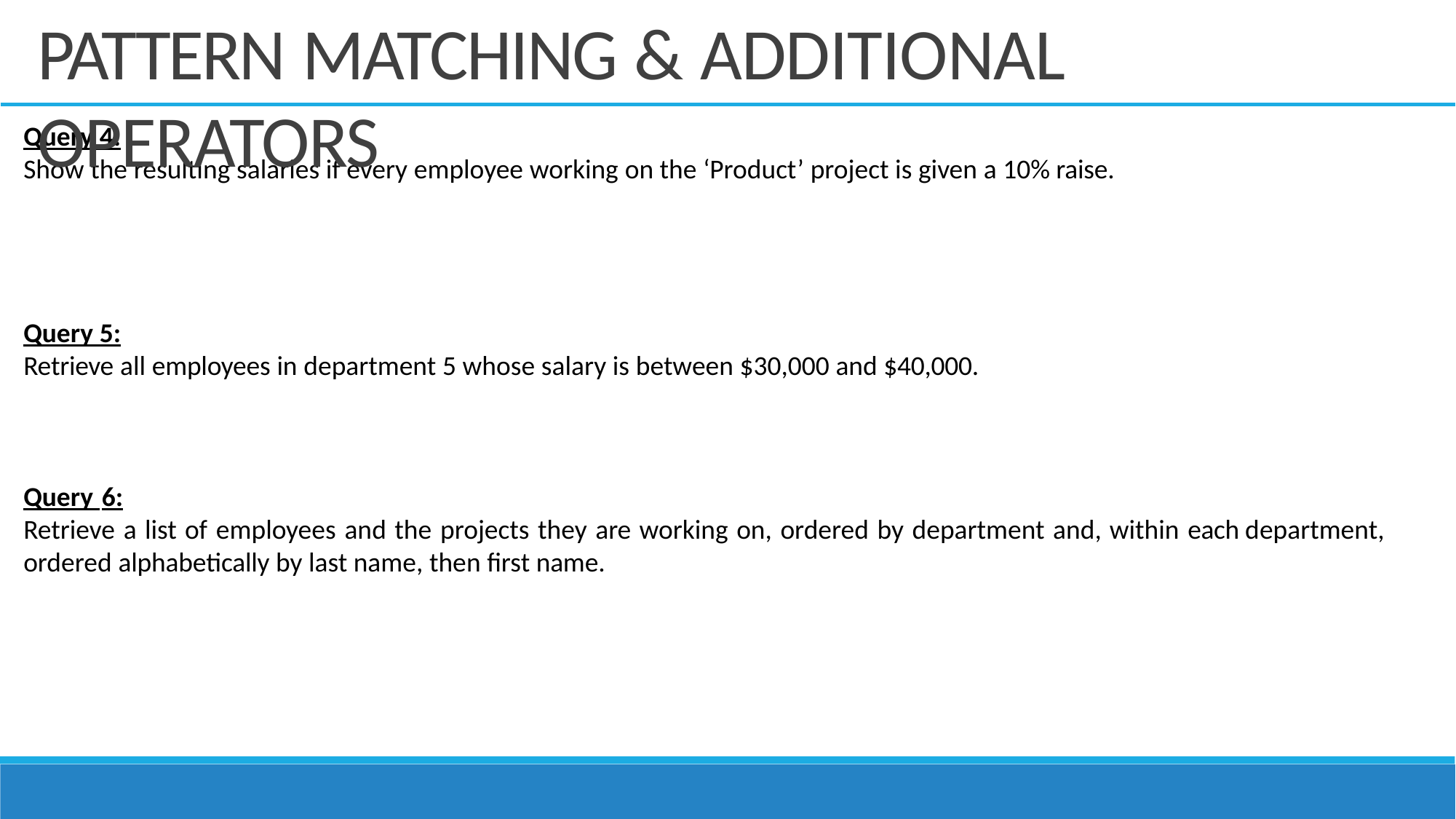

# PATTERN MATCHING & ADDITIONAL OPERATORS

Query 4:
Show the resulting salaries if every employee working on the ‘Product’ project is given a 10% raise.

Query 5:
Retrieve all employees in department 5 whose salary is between $30,000 and $40,000.

Query 6:
Retrieve a list of employees and the projects they are working on, ordered by department and, within each department, ordered alphabetically by last name, then first name.